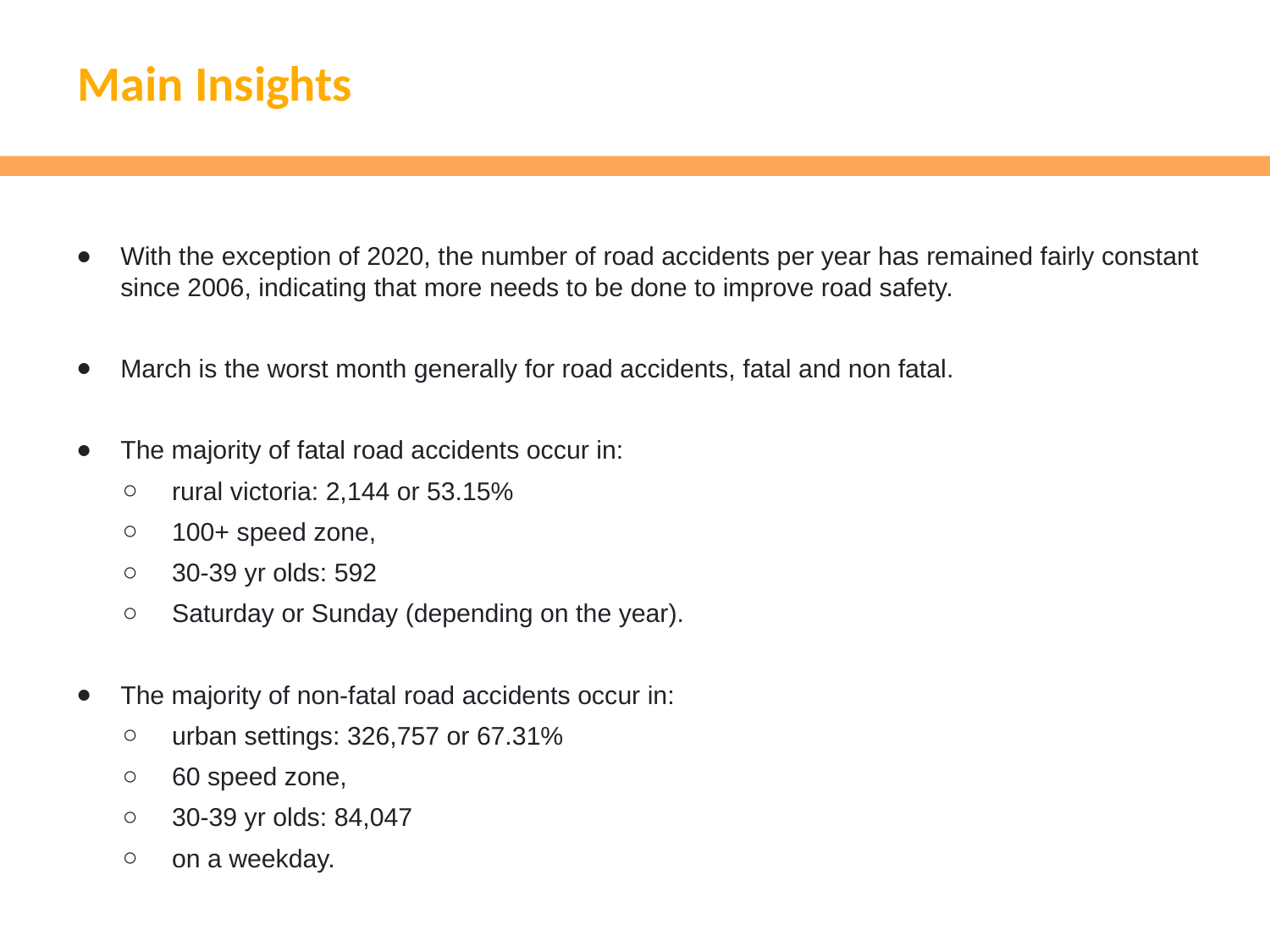

# Main Insights
With the exception of 2020, the number of road accidents per year has remained fairly constant since 2006, indicating that more needs to be done to improve road safety.

March is the worst month generally for road accidents, fatal and non fatal.

The majority of fatal road accidents occur in:
rural victoria: 2,144 or 53.15%
100+ speed zone,
30-39 yr olds: 592
Saturday or Sunday (depending on the year).

The majority of non-fatal road accidents occur in:
urban settings: 326,757 or 67.31%
60 speed zone,
30-39 yr olds: 84,047
on a weekday.